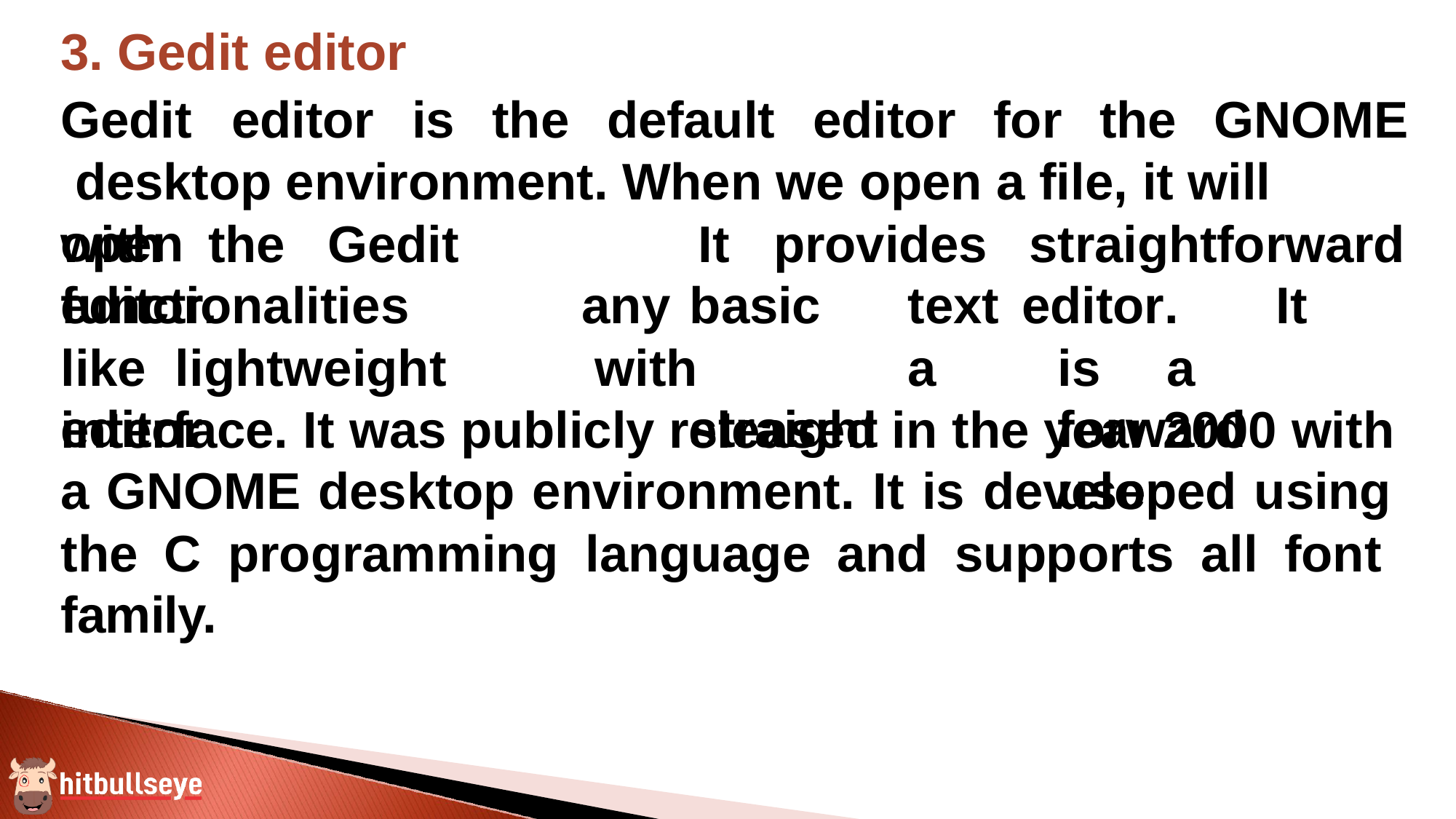

3. Gedit editor
Gedit	editor	is	the	default	editor	for	the	GNOME  desktop environment. When we open a file, it will open
with	the	Gedit	editor.
It	provides
straightforward
functionalities	like  lightweight	editor
any	basic	text  with		a	straight
editor.	It	is	a  forward		user
interface. It was publicly released in the year 2000 with  a GNOME desktop environment. It is developed using  the C programming language and supports all font  family.